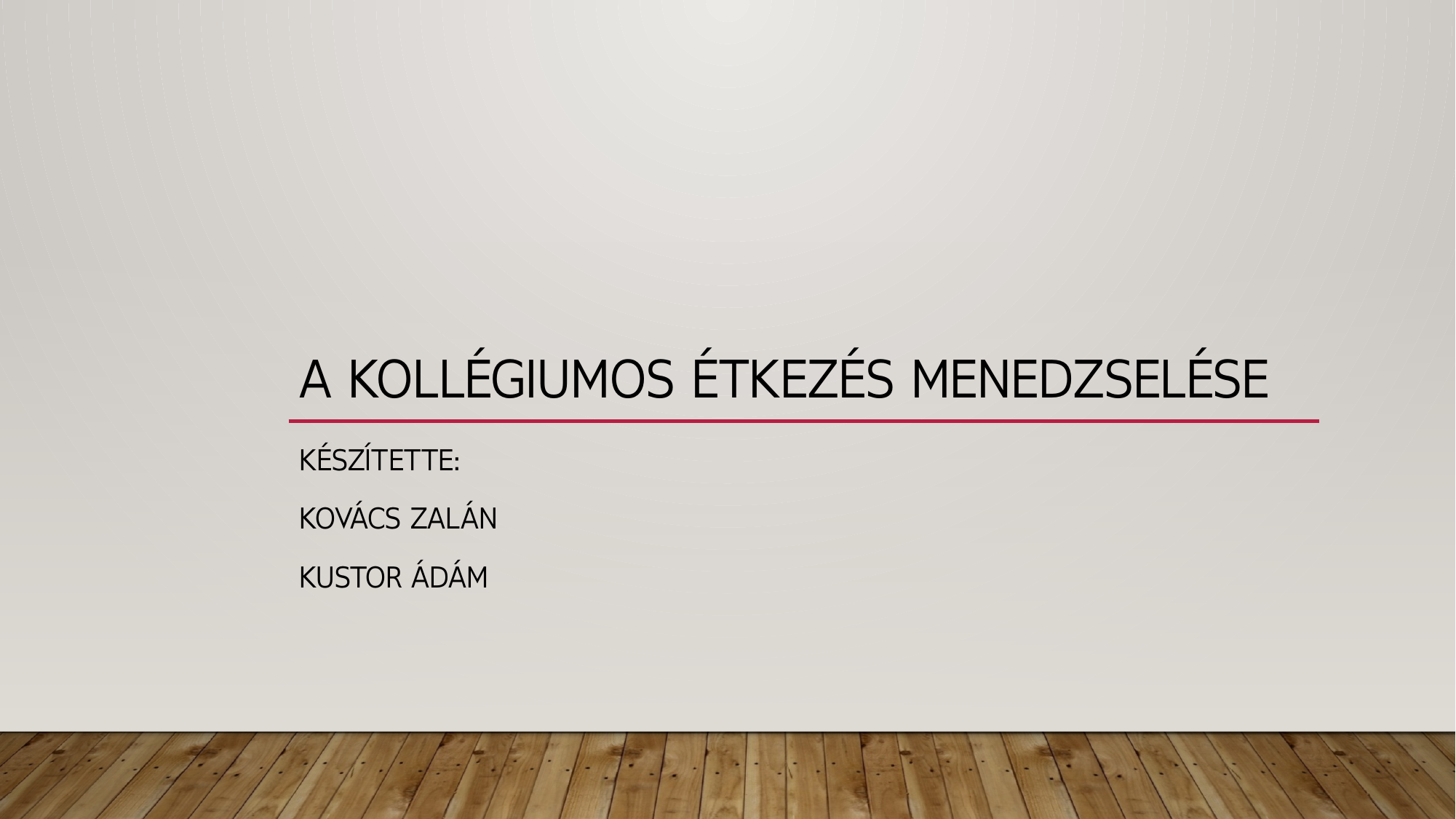

# A kollégiumos étkezés menedzselése
Készítette:
Kovács Zalán
Kustor Ádám